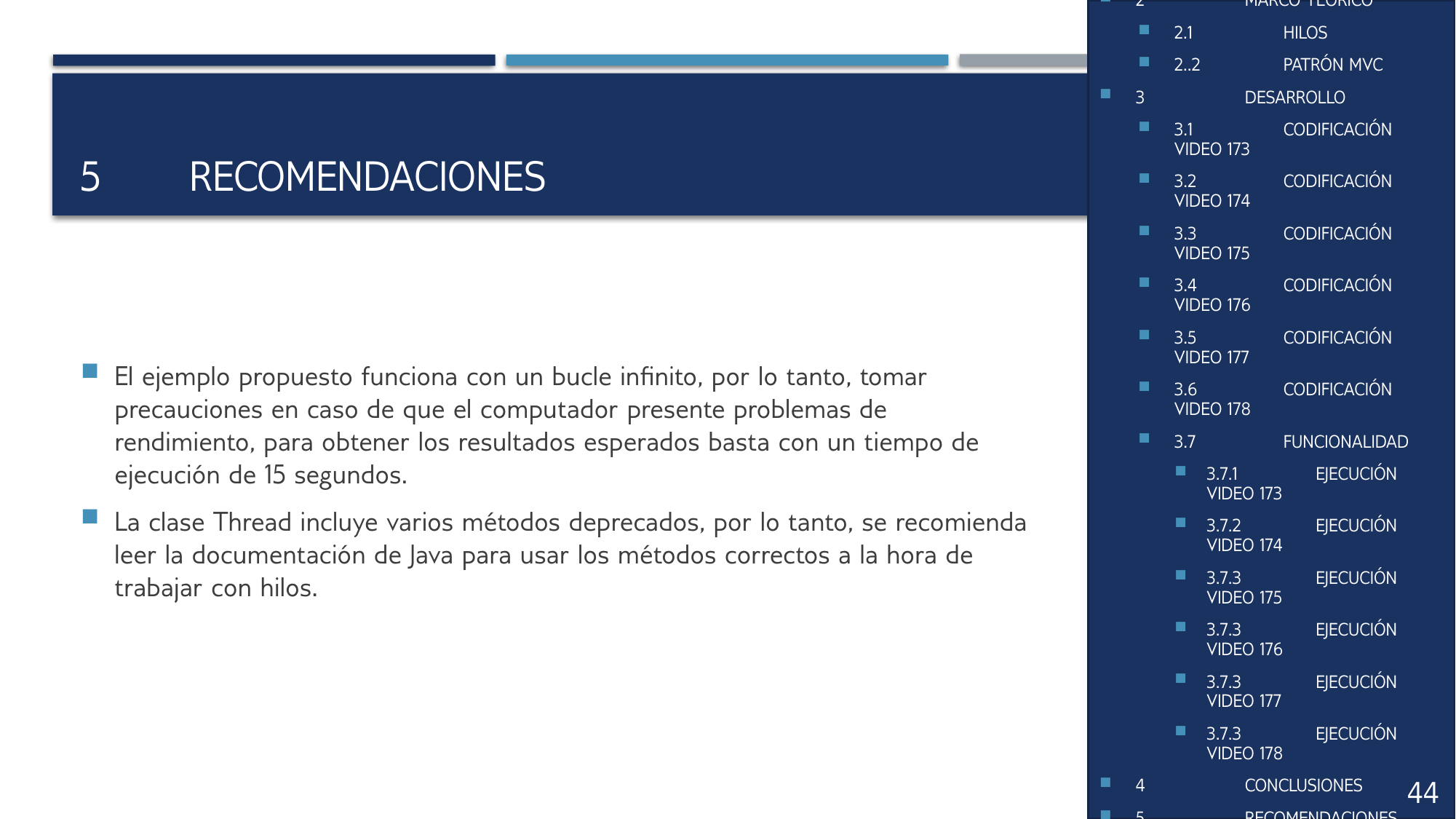

1	OBJETIVO
2	MARCO TEÓRICO
2.1	HILOS
2..2	PATRÓN MVC
3	DESARROLLO
3.1	CODIFICACIÓN VIDEO 173
3.2	CODIFICACIÓN VIDEO 174
3.3	CODIFICACIÓN VIDEO 175
3.4	CODIFICACIÓN VIDEO 176
3.5	CODIFICACIÓN VIDEO 177
3.6	CODIFICACIÓN VIDEO 178
3.7	FUNCIONALIDAD
3.7.1	EJECUCIÓN VIDEO 173
3.7.2	EJECUCIÓN VIDEO 174
3.7.3	EJECUCIÓN VIDEO 175
3.7.3	EJECUCIÓN VIDEO 176
3.7.3	EJECUCIÓN VIDEO 177
3.7.3	EJECUCIÓN VIDEO 178
4	CONCLUSIONES
5	RECOMENDACIONES
6	BIBLIOGRAFÍA
# 5	RECOMENDACIONES
El ejemplo propuesto funciona con un bucle infinito, por lo tanto, tomar precauciones en caso de que el computador presente problemas de rendimiento, para obtener los resultados esperados basta con un tiempo de ejecución de 15 segundos.
La clase Thread incluye varios métodos deprecados, por lo tanto, se recomienda leer la documentación de Java para usar los métodos correctos a la hora de trabajar con hilos.
44